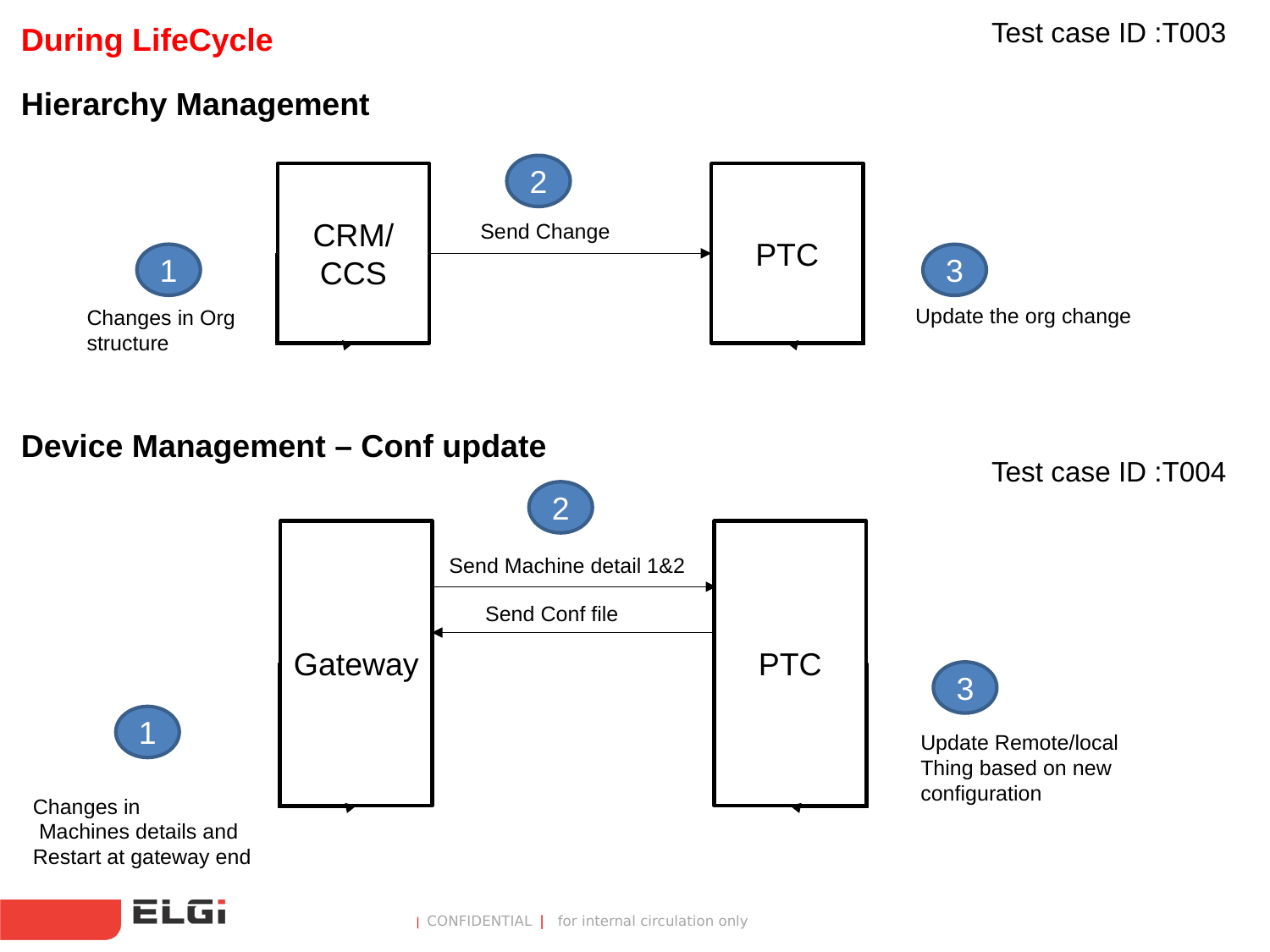

Test case ID :T003
During LifeCycle
Hierarchy Management
2
CRM/
CCS
PTC
Send Change
1
3
Update the org change
Changes in Org structure
Device Management – Conf update
Test case ID :T004
2
Gateway
PTC
Send Machine detail 1&2
Send Conf file
3
1
Update Remote/local Thing based on new configuration
Changes in
 Machines details and
Restart at gateway end